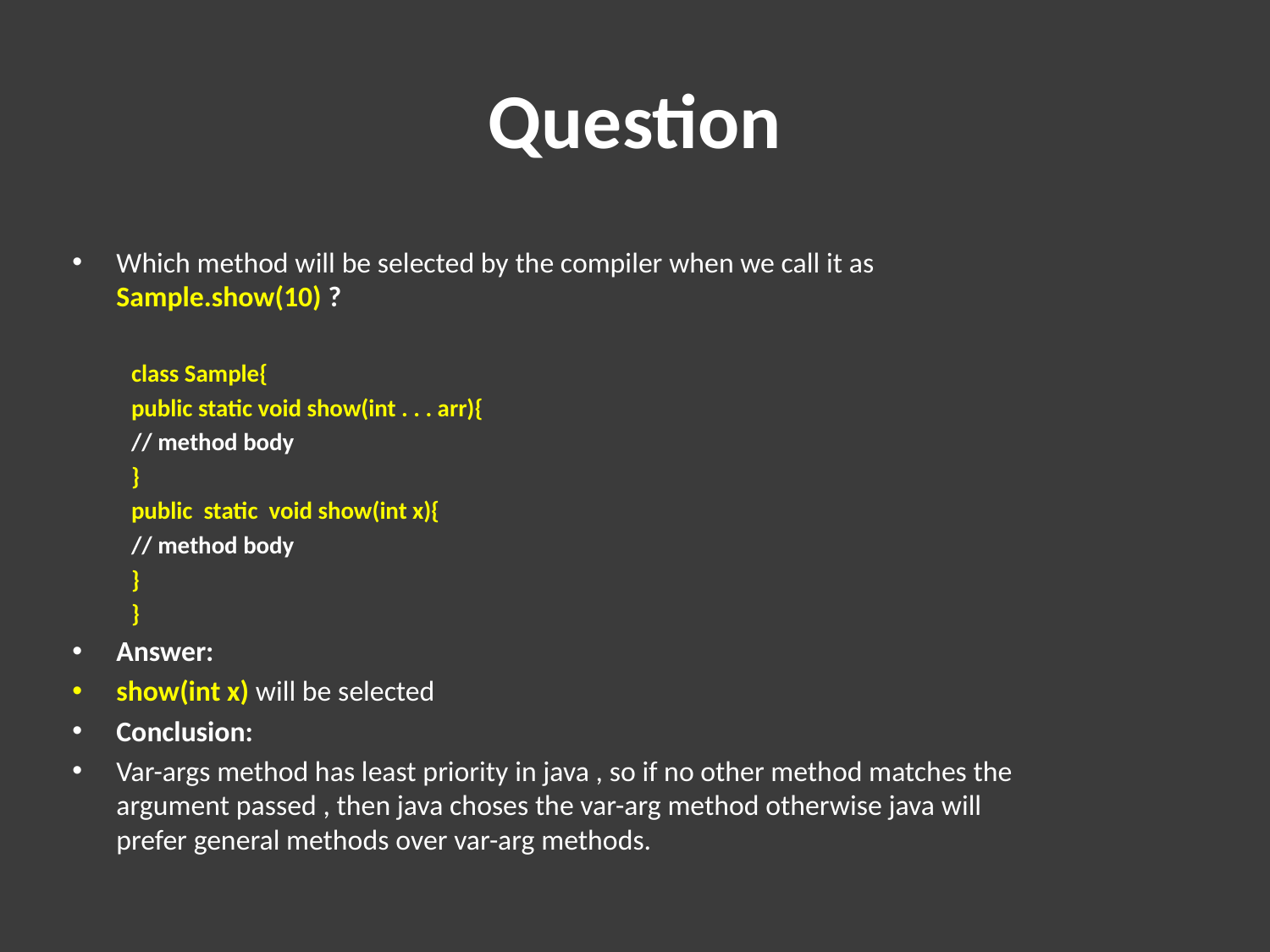

# Question
Which method will be selected by the compiler when we call it as  Sample.show(10) ?

class Sample{
public static void show(int . . . arr){
// method body
}
public  static  void show(int x){
// method body
}
}
Answer:
show(int x) will be selected
Conclusion:
Var-args method has least priority in java , so if no other method matches the argument passed , then java choses the var-arg method otherwise java will prefer general methods over var-arg methods.